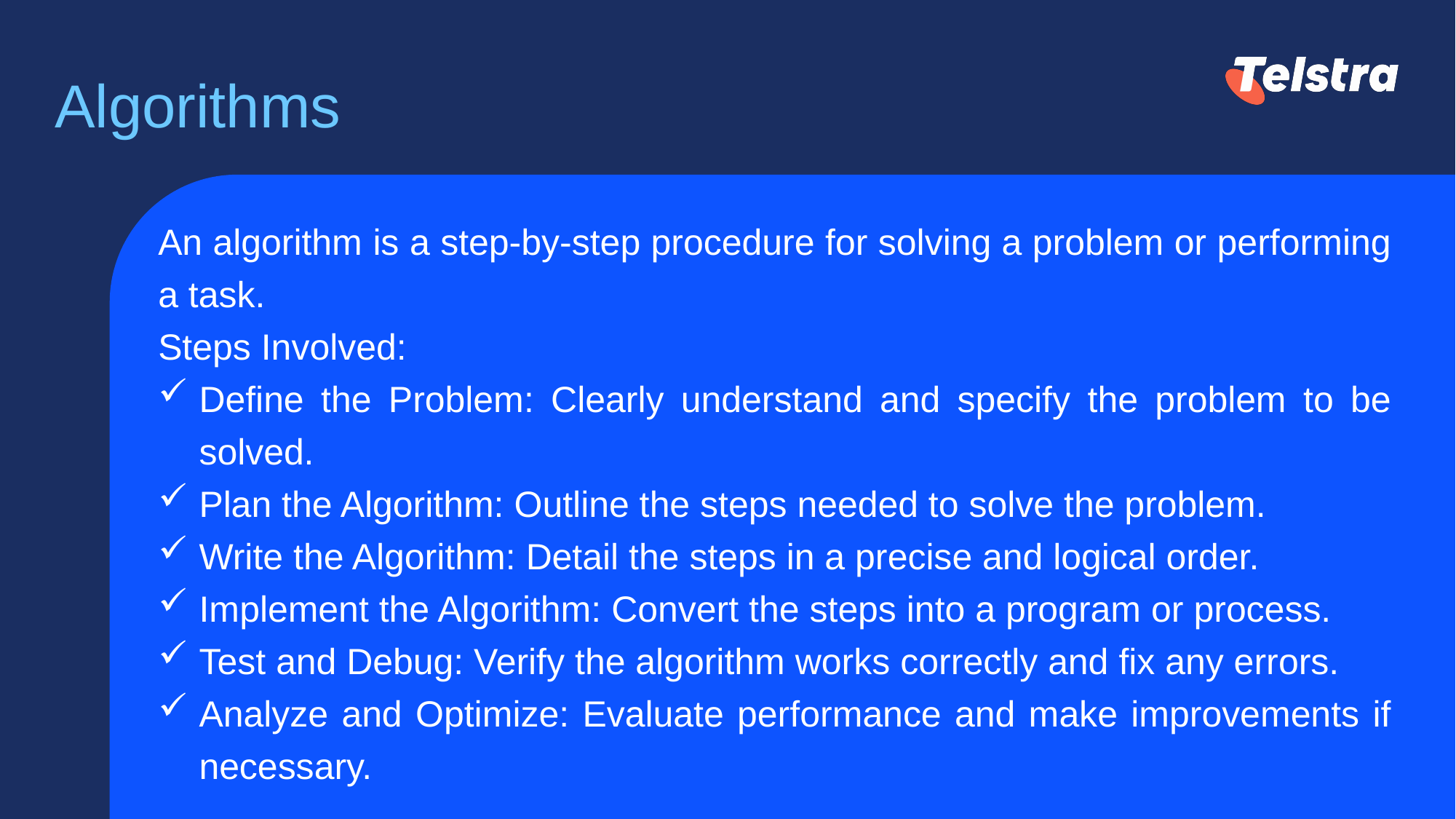

# Algorithms
An algorithm is a step-by-step procedure for solving a problem or performing a task.
Steps Involved:
Define the Problem: Clearly understand and specify the problem to be solved.
Plan the Algorithm: Outline the steps needed to solve the problem.
Write the Algorithm: Detail the steps in a precise and logical order.
Implement the Algorithm: Convert the steps into a program or process.
Test and Debug: Verify the algorithm works correctly and fix any errors.
Analyze and Optimize: Evaluate performance and make improvements if necessary.